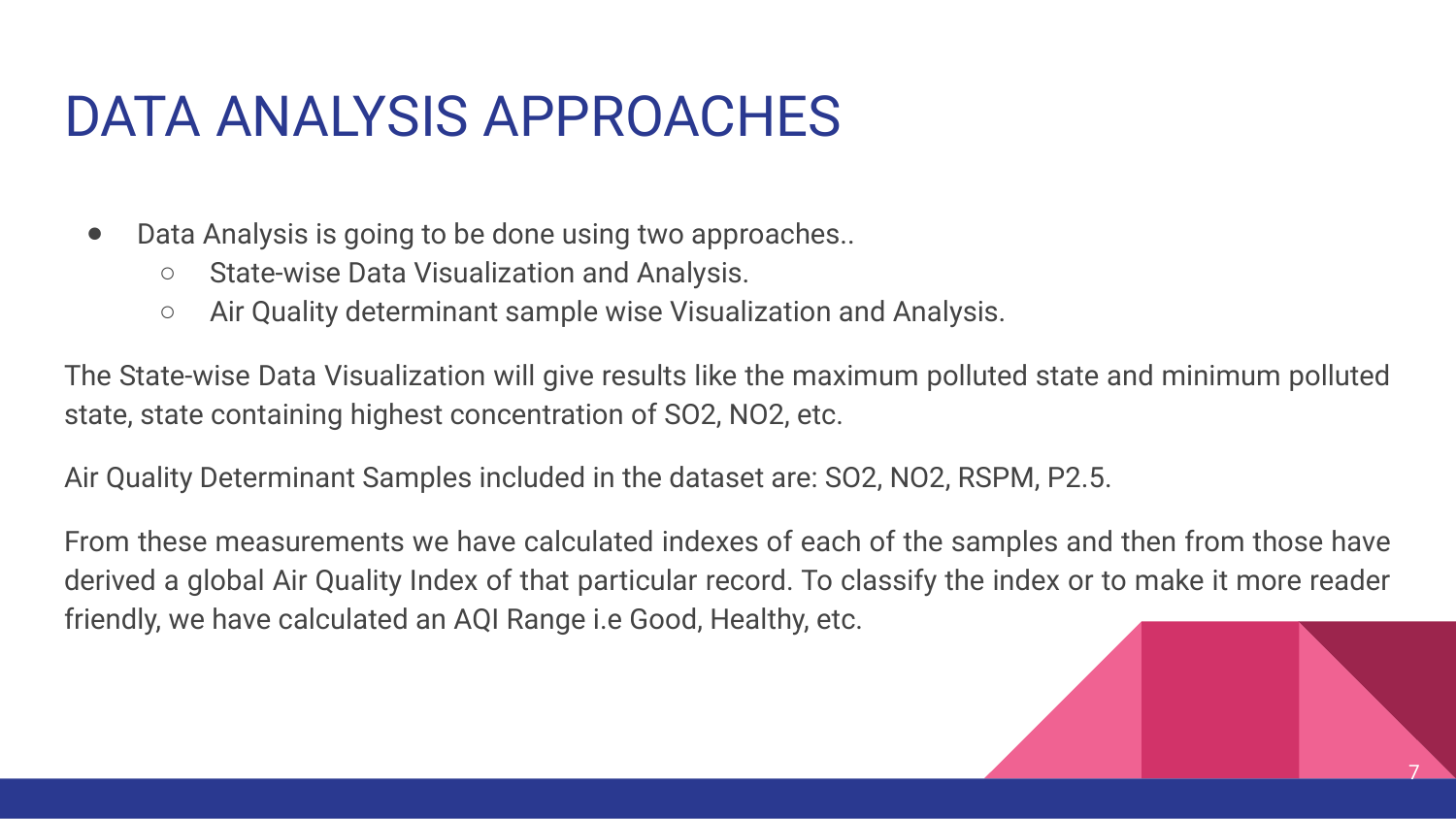

# DATA ANALYSIS APPROACHES
Data Analysis is going to be done using two approaches..
State-wise Data Visualization and Analysis.
Air Quality determinant sample wise Visualization and Analysis.
The State-wise Data Visualization will give results like the maximum polluted state and minimum polluted state, state containing highest concentration of SO2, NO2, etc.
Air Quality Determinant Samples included in the dataset are: SO2, NO2, RSPM, P2.5.
From these measurements we have calculated indexes of each of the samples and then from those have derived a global Air Quality Index of that particular record. To classify the index or to make it more reader friendly, we have calculated an AQI Range i.e Good, Healthy, etc.
7